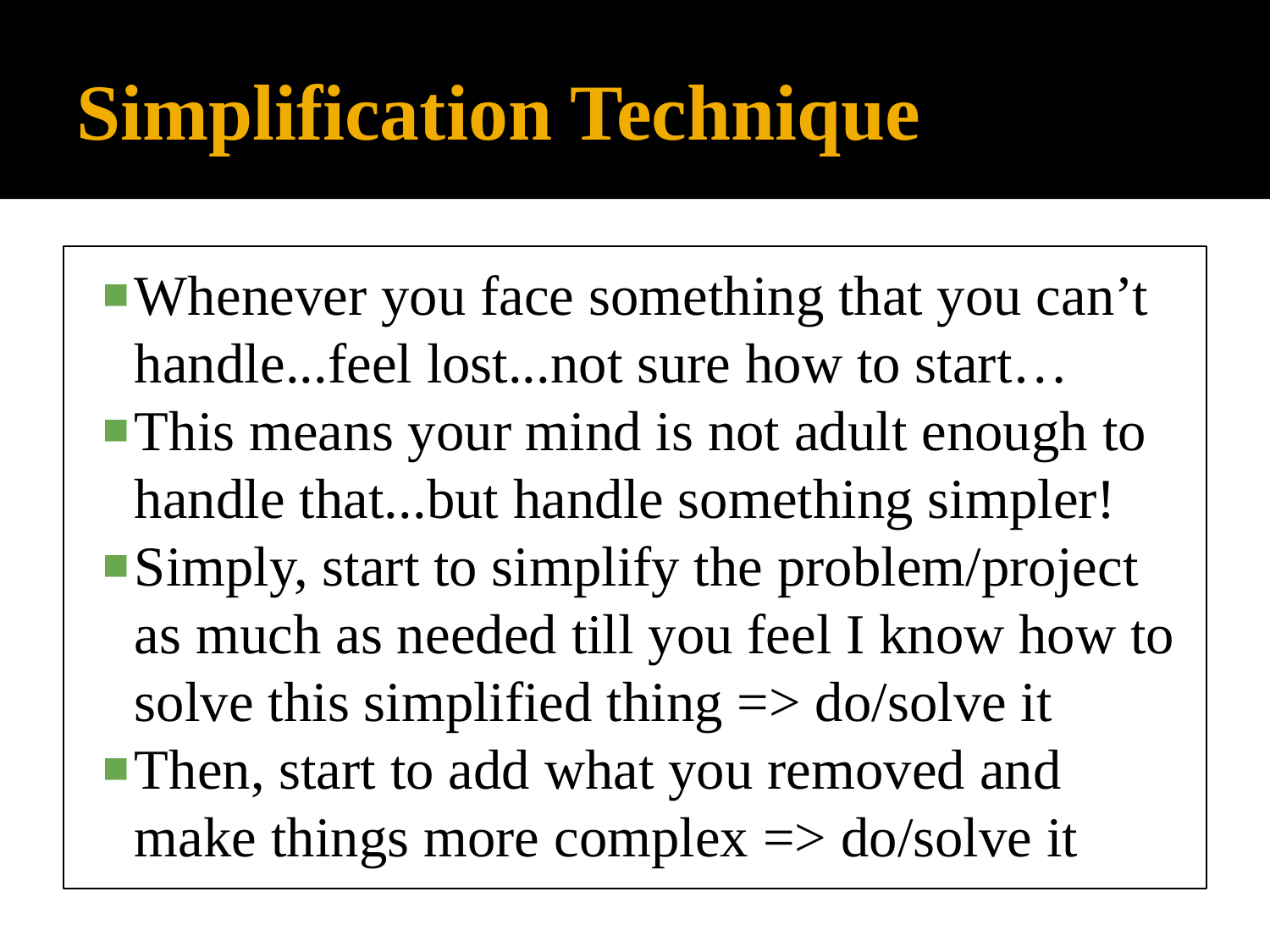

# Simplification Technique
Whenever you face something that you can’t handle...feel lost...not sure how to start…
This means your mind is not adult enough to handle that...but handle something simpler!
Simply, start to simplify the problem/project as much as needed till you feel I know how to solve this simplified thing => do/solve it
Then, start to add what you removed and make things more complex => do/solve it